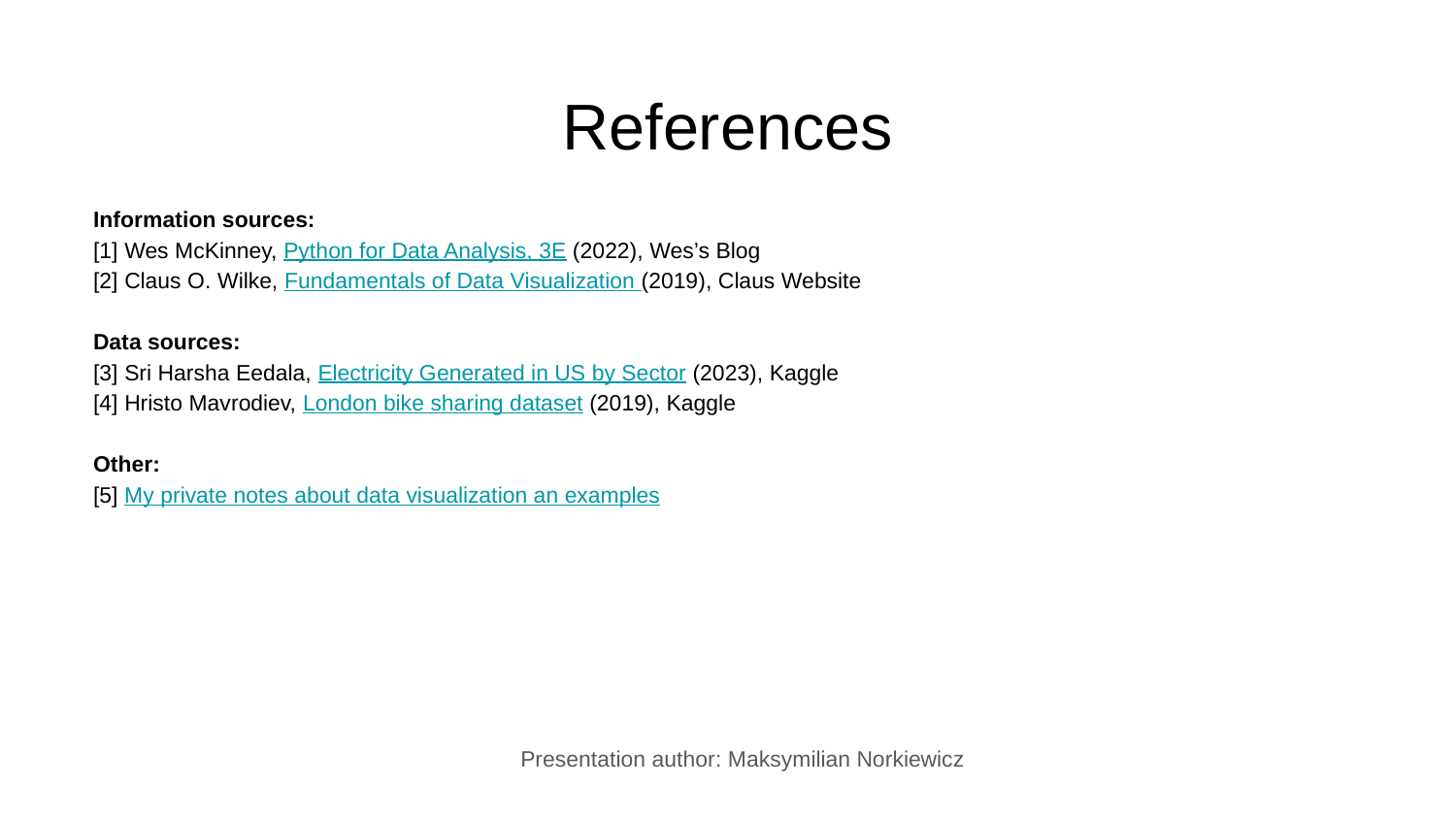

References
Information sources:
[1] Wes McKinney, Python for Data Analysis, 3E (2022), Wes’s Blog
[2] Claus O. Wilke, Fundamentals of Data Visualization (2019), Claus Website

Data sources:
[3] Sri Harsha Eedala, Electricity Generated in US by Sector (2023), Kaggle
[4] Hristo Mavrodiev, London bike sharing dataset (2019), Kaggle

Other:
[5] My private notes about data visualization an examples

Presentation author: Maksymilian Norkiewicz